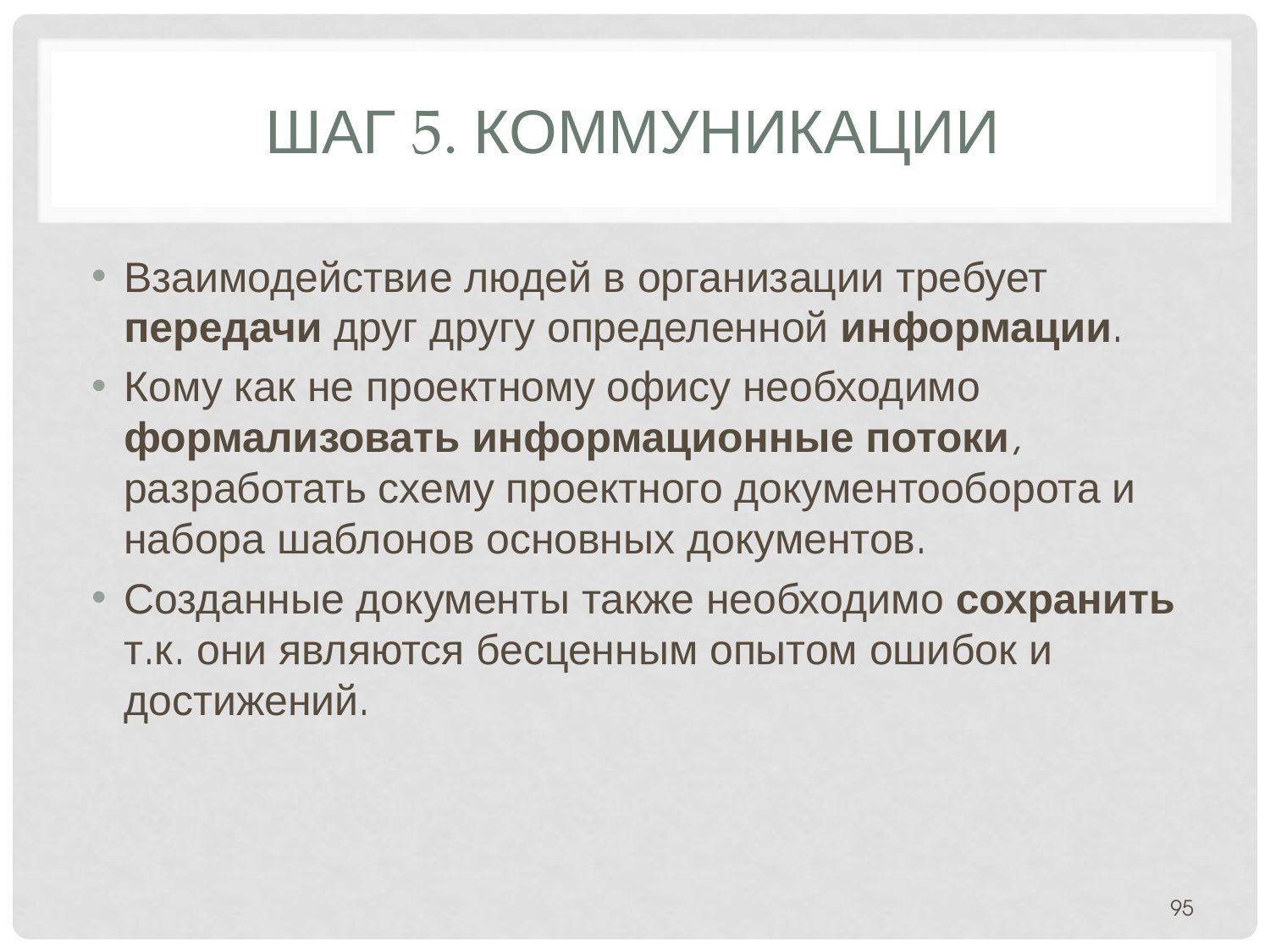

# ШАГ 5. КОММУНИКАЦИИ
Взаимодействие людей в организации требует передачи друг другу определенной информации.
Кому как не проектному офису необходимо формализовать информационные потоки, разработать схему проектного документооборота и набора шаблонов основных документов.
Созданные документы также необходимо сохранить т.к. они являются бесценным опытом ошибок и достижений.
95